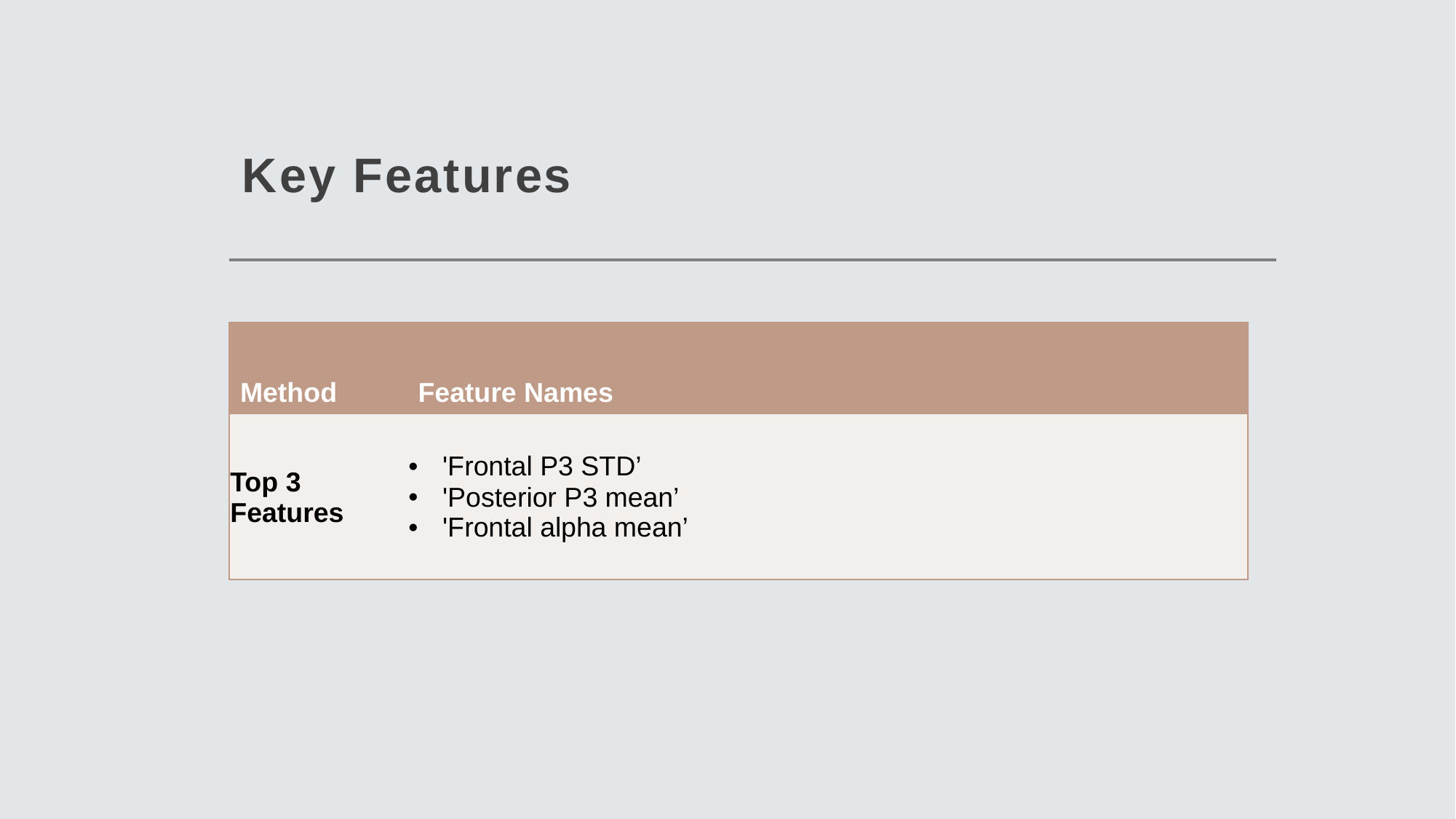

# Key Features
| Method | Feature Names |
| --- | --- |
| Top 3 Features | 'Frontal P3 STD’ 'Posterior P3 mean’ 'Frontal alpha mean’ |